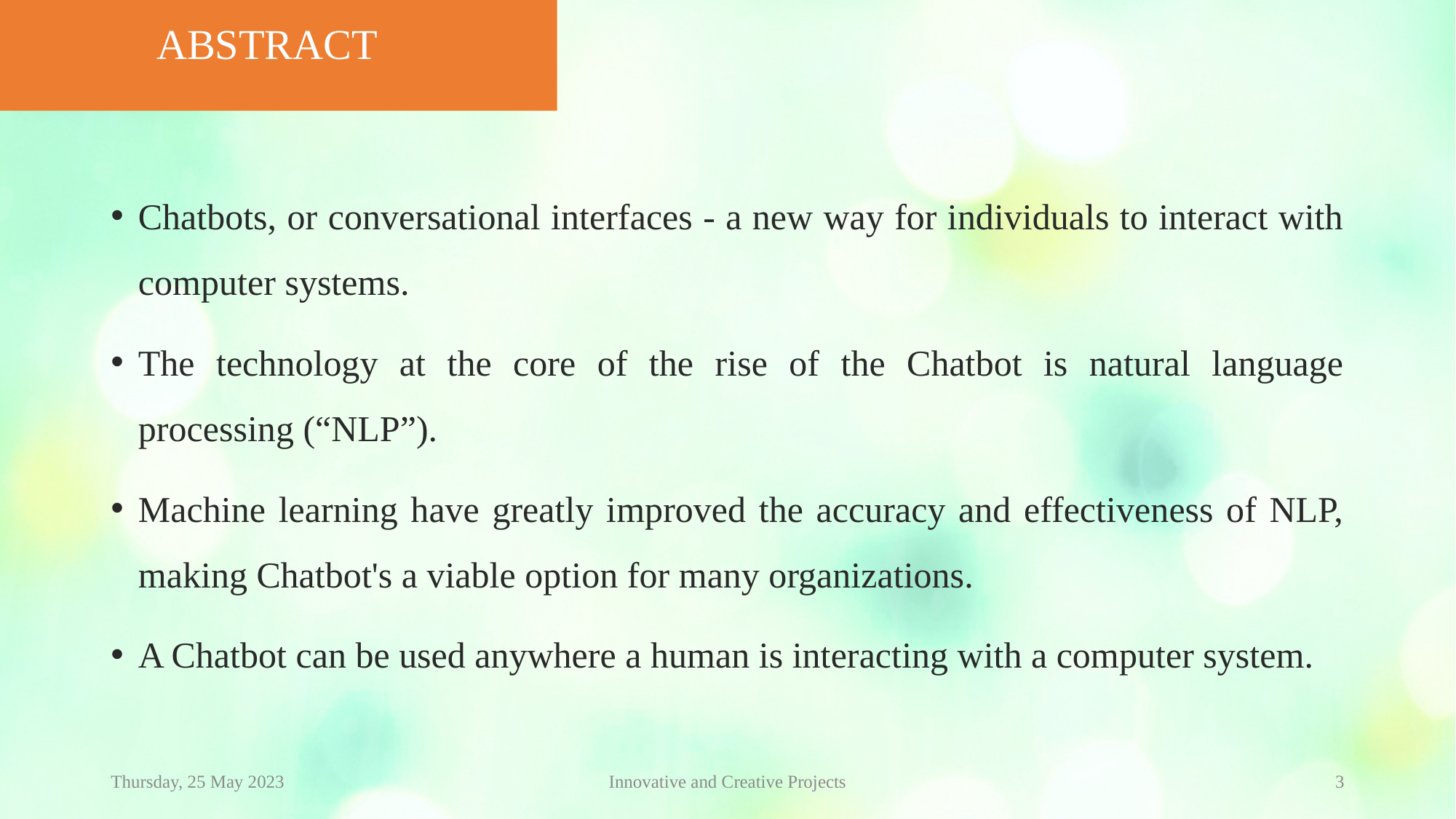

ABSTRACT
Chatbots, or conversational interfaces - a new way for individuals to interact with computer systems.
The technology at the core of the rise of the Chatbot is natural language processing (“NLP”).
Machine learning have greatly improved the accuracy and effectiveness of NLP, making Chatbot's a viable option for many organizations.
A Chatbot can be used anywhere a human is interacting with a computer system.
Thursday, 25 May 2023
Innovative and Creative Projects
3